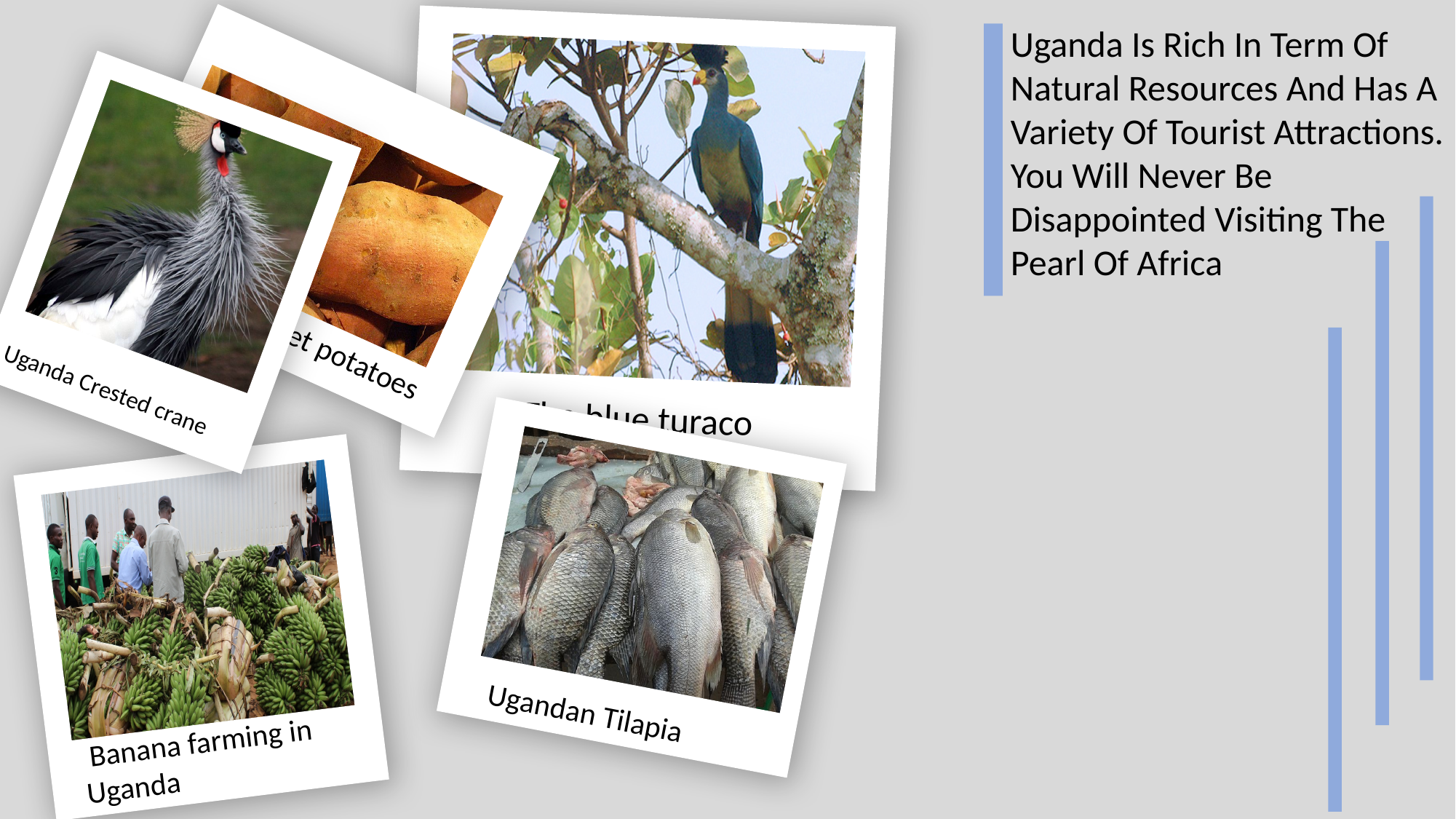

Uganda Is Rich In Term Of Natural Resources And Has A Variety Of Tourist Attractions.
You Will Never Be Disappointed Visiting The Pearl Of Africa

The blue turaco

 Ugandan sweet potatoes

 Uganda Crested crane

Ugandan Tilapia
 Banana farming in Uganda